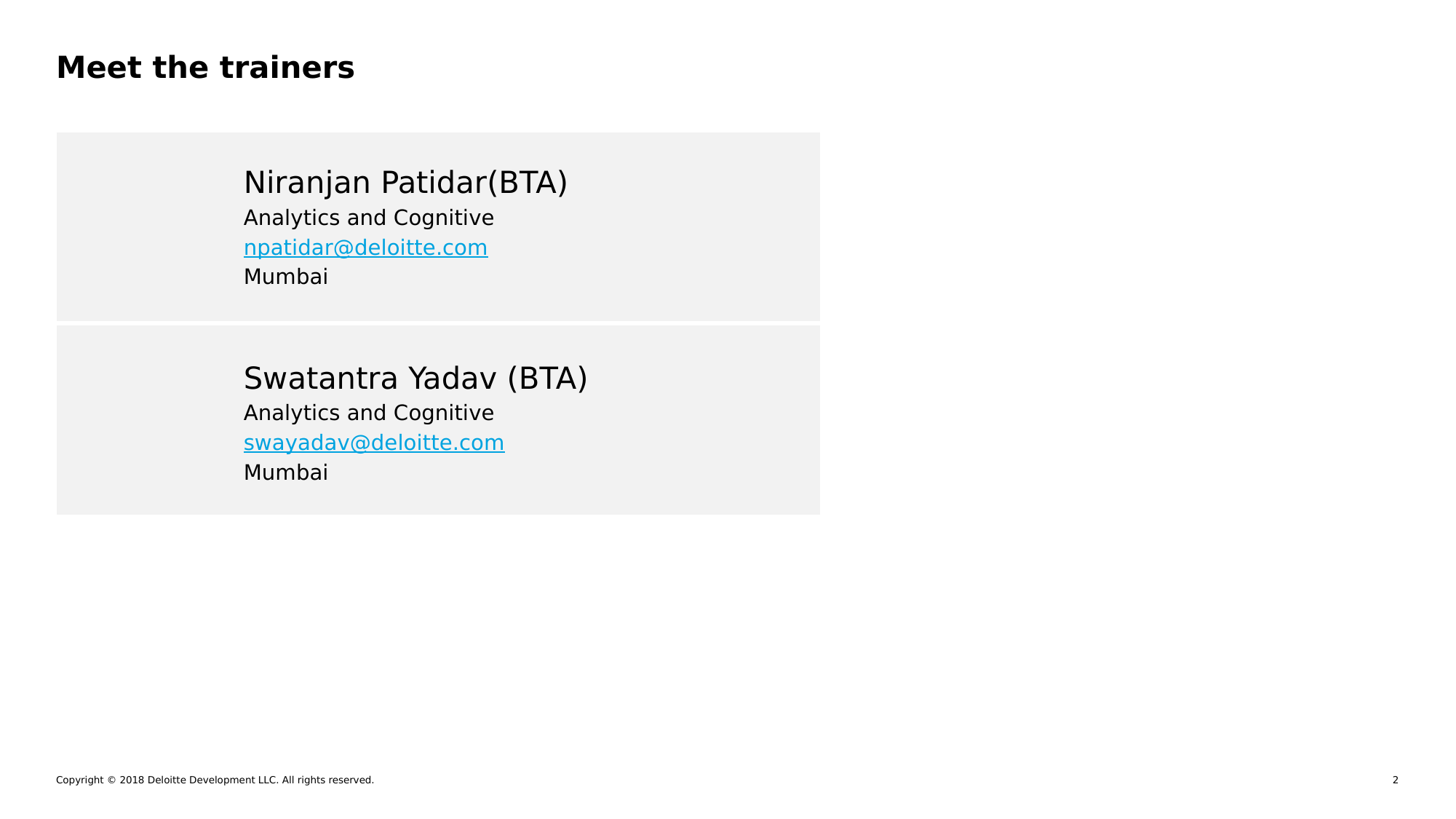

# Meet the trainers
|  |
| --- |
|  |
Niranjan Patidar(BTA)
Analytics and Cognitive
npatidar@deloitte.com
Mumbai
Swatantra Yadav (BTA)
Analytics and Cognitive
swayadav@deloitte.com
Mumbai